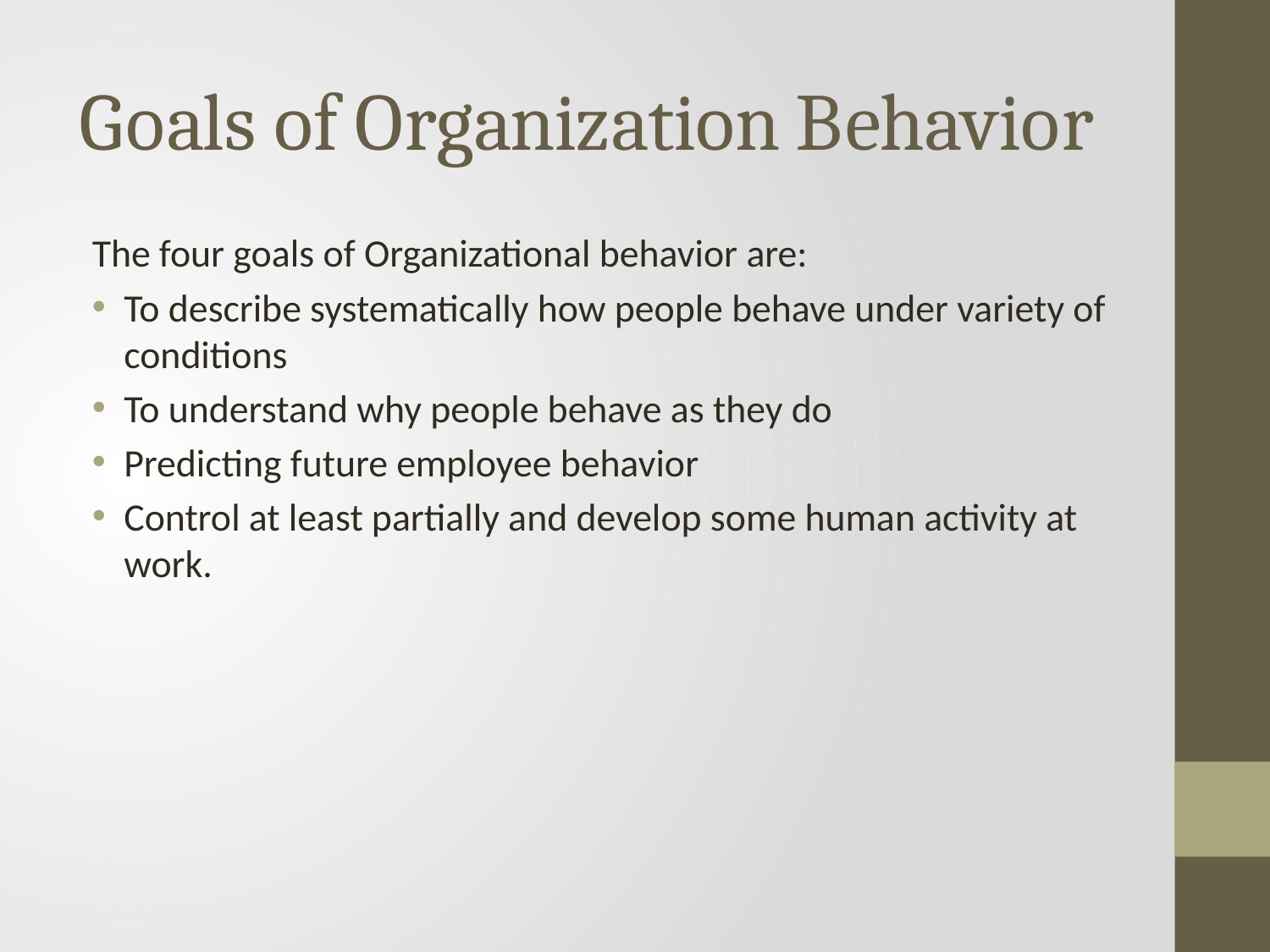

# Goals of Organization Behavior
The four goals of Organizational behavior are:
To describe systematically how people behave under variety of conditions
To understand why people behave as they do
Predicting future employee behavior
Control at least partially and develop some human activity at work.